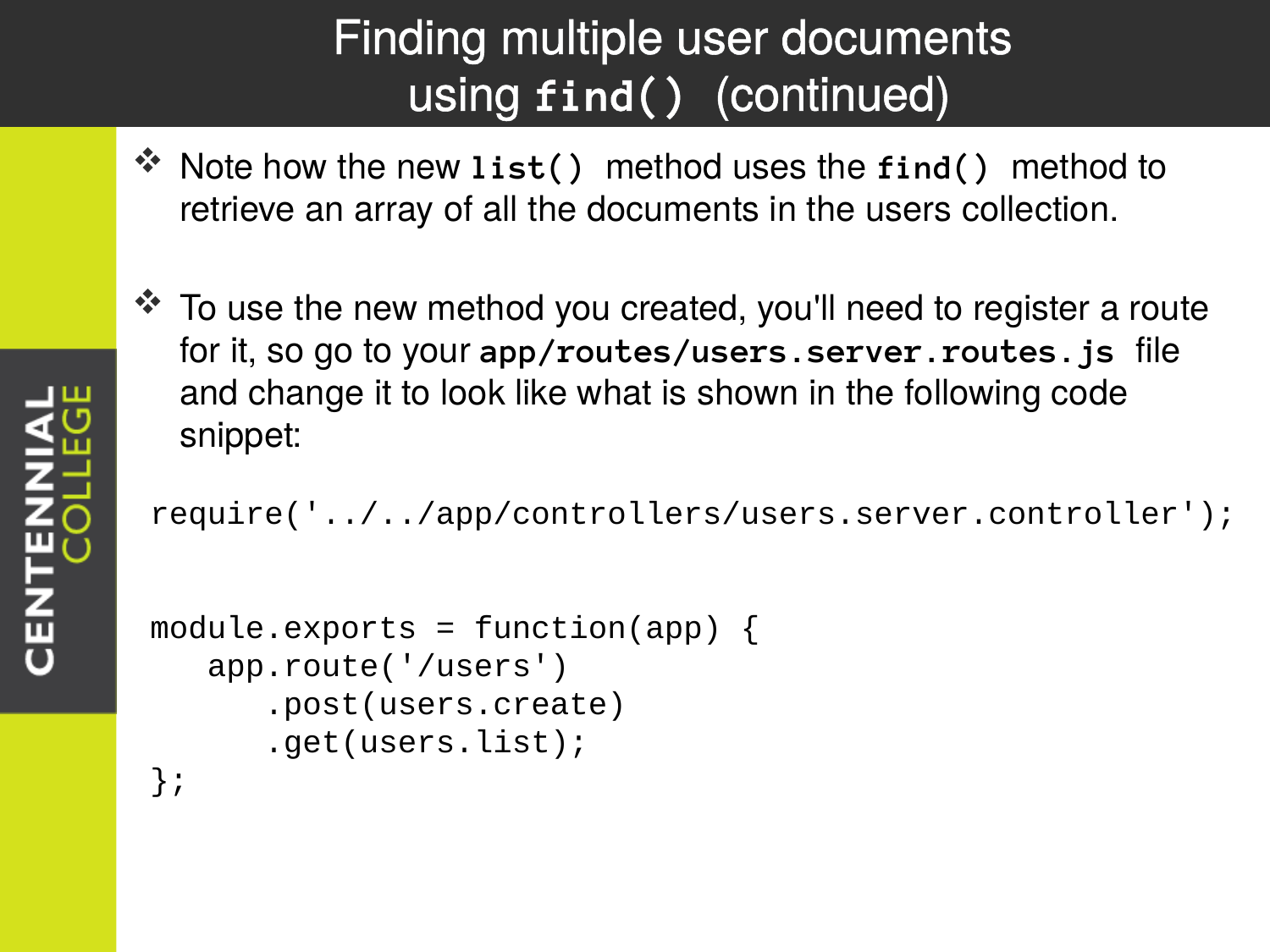

# Finding multiple user documents using find() (continued)
Note how the new list() method uses the find() method to retrieve an array of all the documents in the users collection.

To use the new method you created, you'll need to register a route for it, so go to your app/routes/users.server.routes.js file and change it to look like what is shown in the following code snippet:

require('../../app/controllers/users.server.controller');

module.exports = function(app) {
   app.route('/users')
      .post(users.create)
      .get(users.list);
};